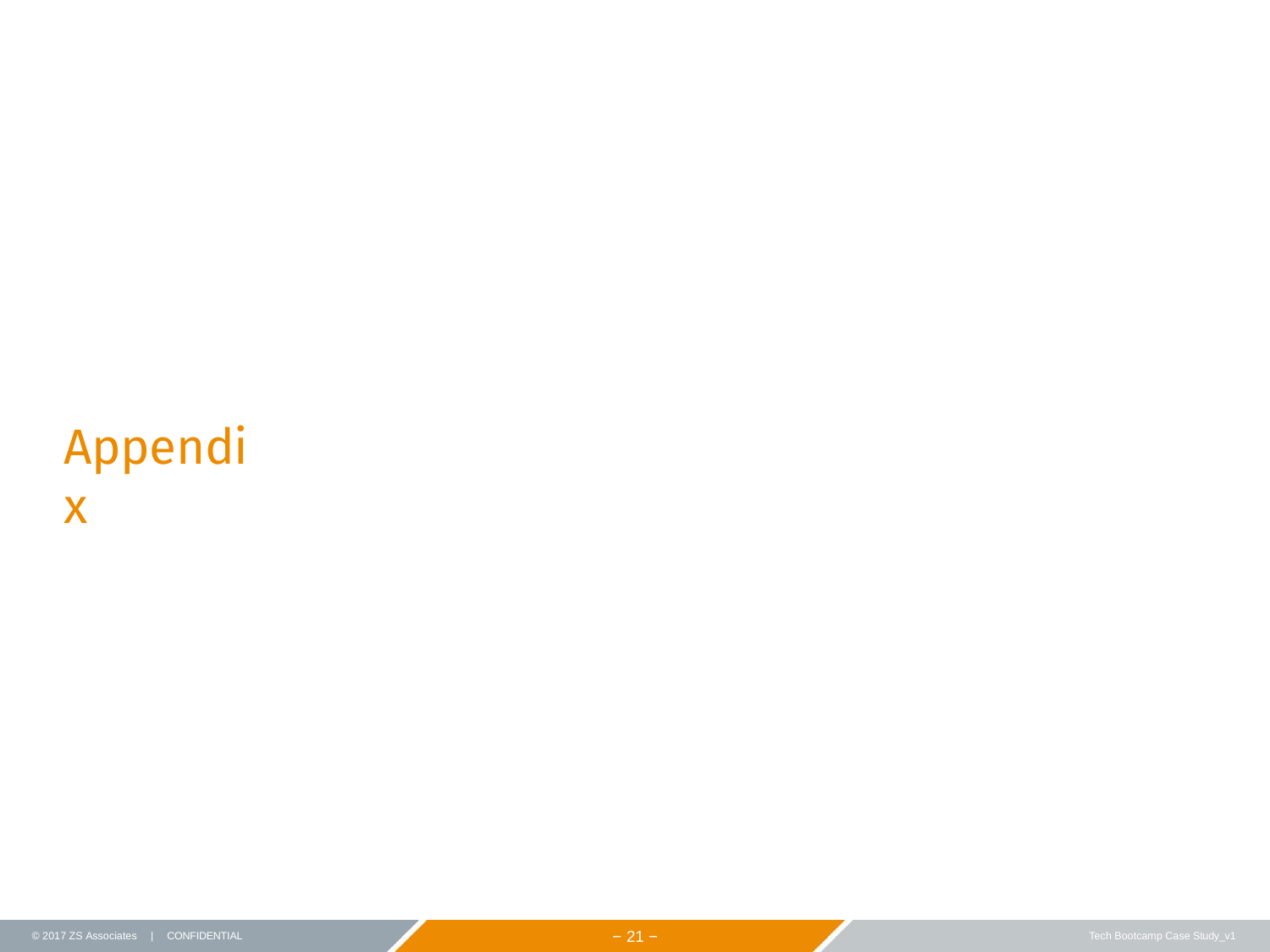

# Appendix
− 21 −
© 2017 ZS Associates  |  CONFIDENTIAL
Tech Bootcamp Case Study_v1